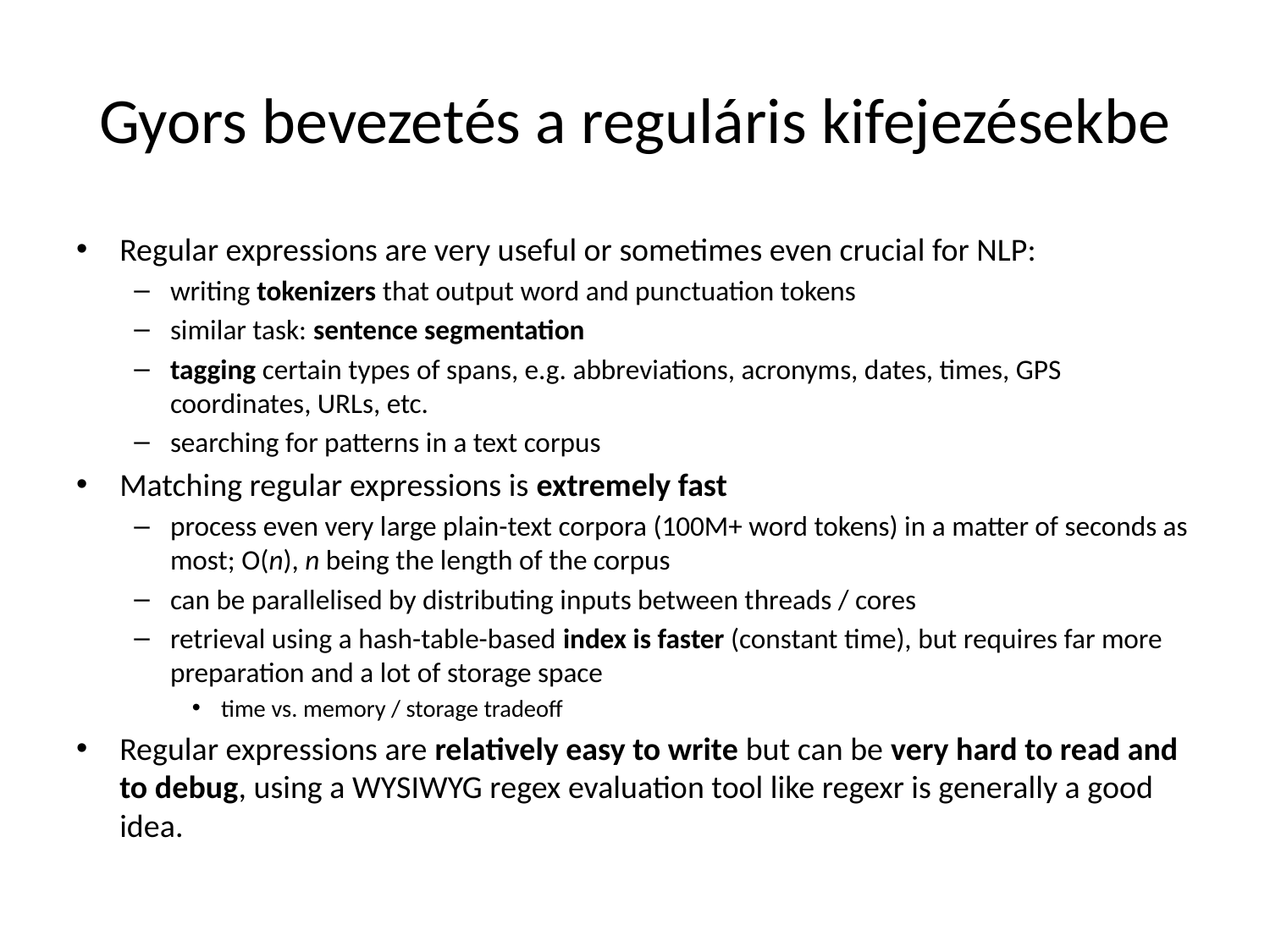

# Gyors bevezetés a reguláris kifejezésekbe
Regular expressions are very useful or sometimes even crucial for NLP:
writing tokenizers that output word and punctuation tokens
similar task: sentence segmentation
tagging certain types of spans, e.g. abbreviations, acronyms, dates, times, GPS coordinates, URLs, etc.
searching for patterns in a text corpus
Matching regular expressions is extremely fast
process even very large plain-text corpora (100M+ word tokens) in a matter of seconds as most; O(n), n being the length of the corpus
can be parallelised by distributing inputs between threads / cores
retrieval using a hash-table-based index is faster (constant time), but requires far more preparation and a lot of storage space
time vs. memory / storage tradeoff
Regular expressions are relatively easy to write but can be very hard to read and to debug, using a WYSIWYG regex evaluation tool like regexr is generally a good idea.